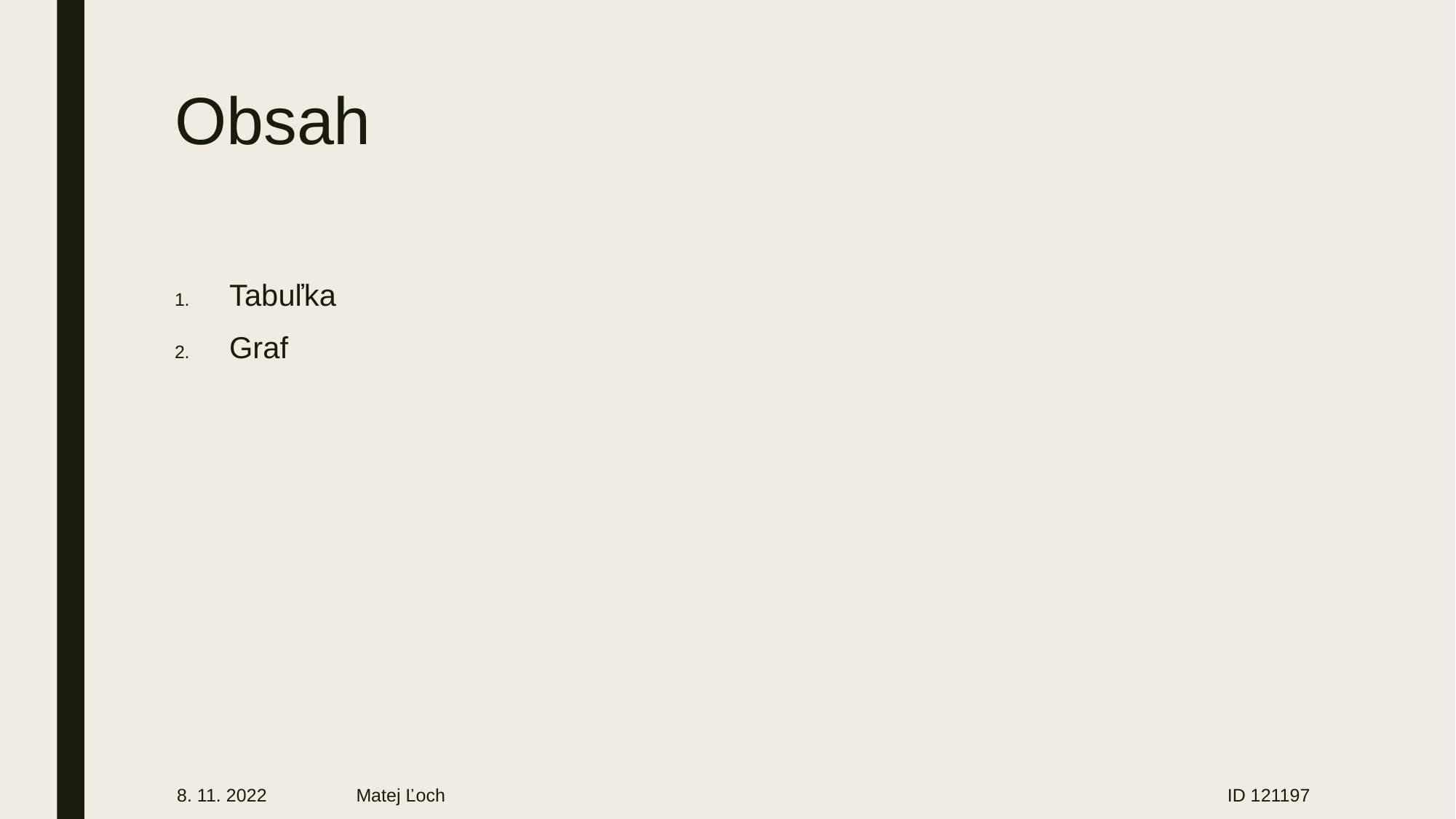

# Obsah
Tabuľka
Graf

8. 11. 2022
Matej Ľoch
ID 121197